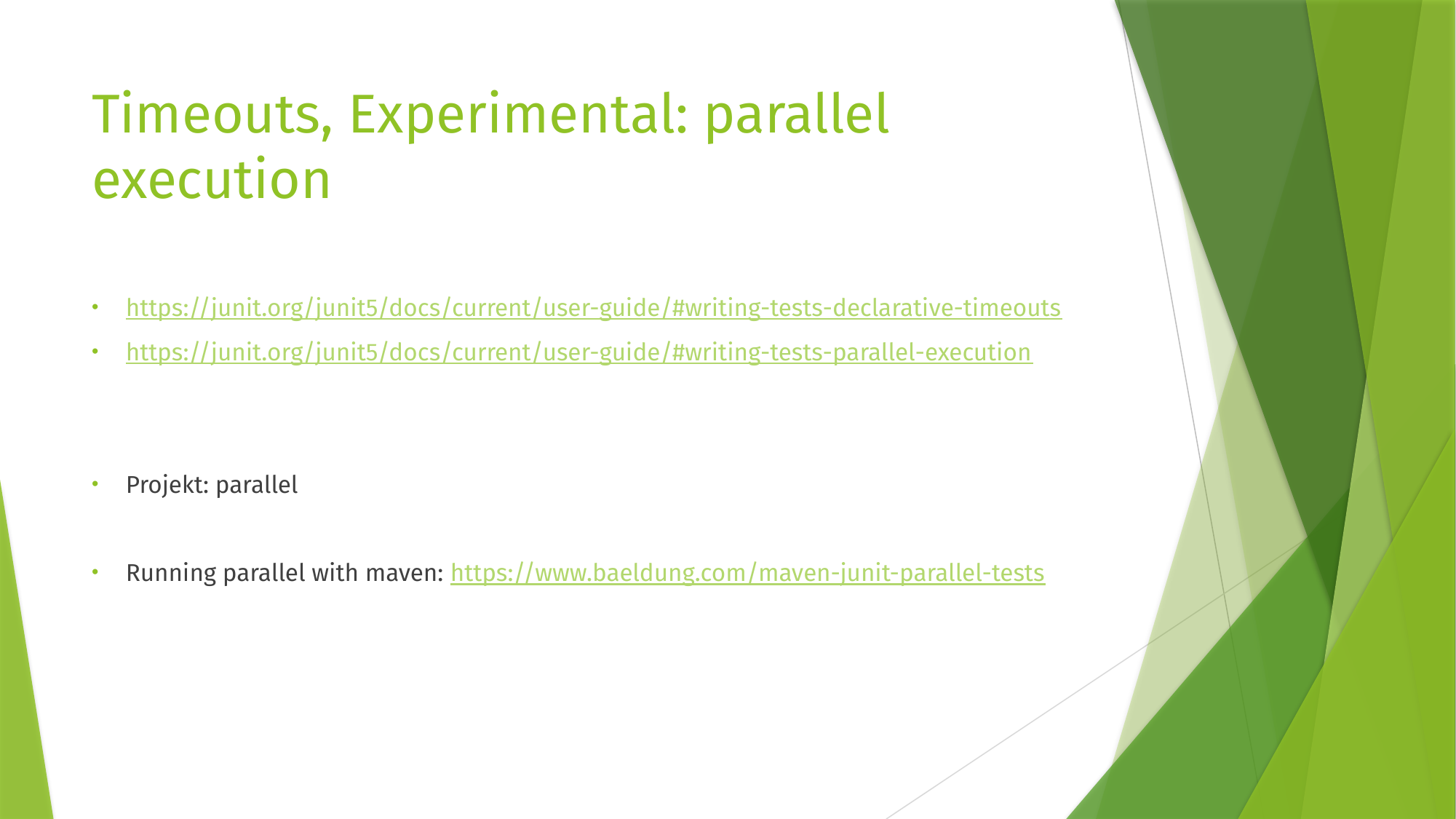

# Timeouts, Experimental: parallel execution

https://junit.org/junit5/docs/current/user-guide/#writing-tests-declarative-timeouts
https://junit.org/junit5/docs/current/user-guide/#writing-tests-parallel-execution

Projekt: parallel

Running parallel with maven: https://www.baeldung.com/maven-junit-parallel-tests